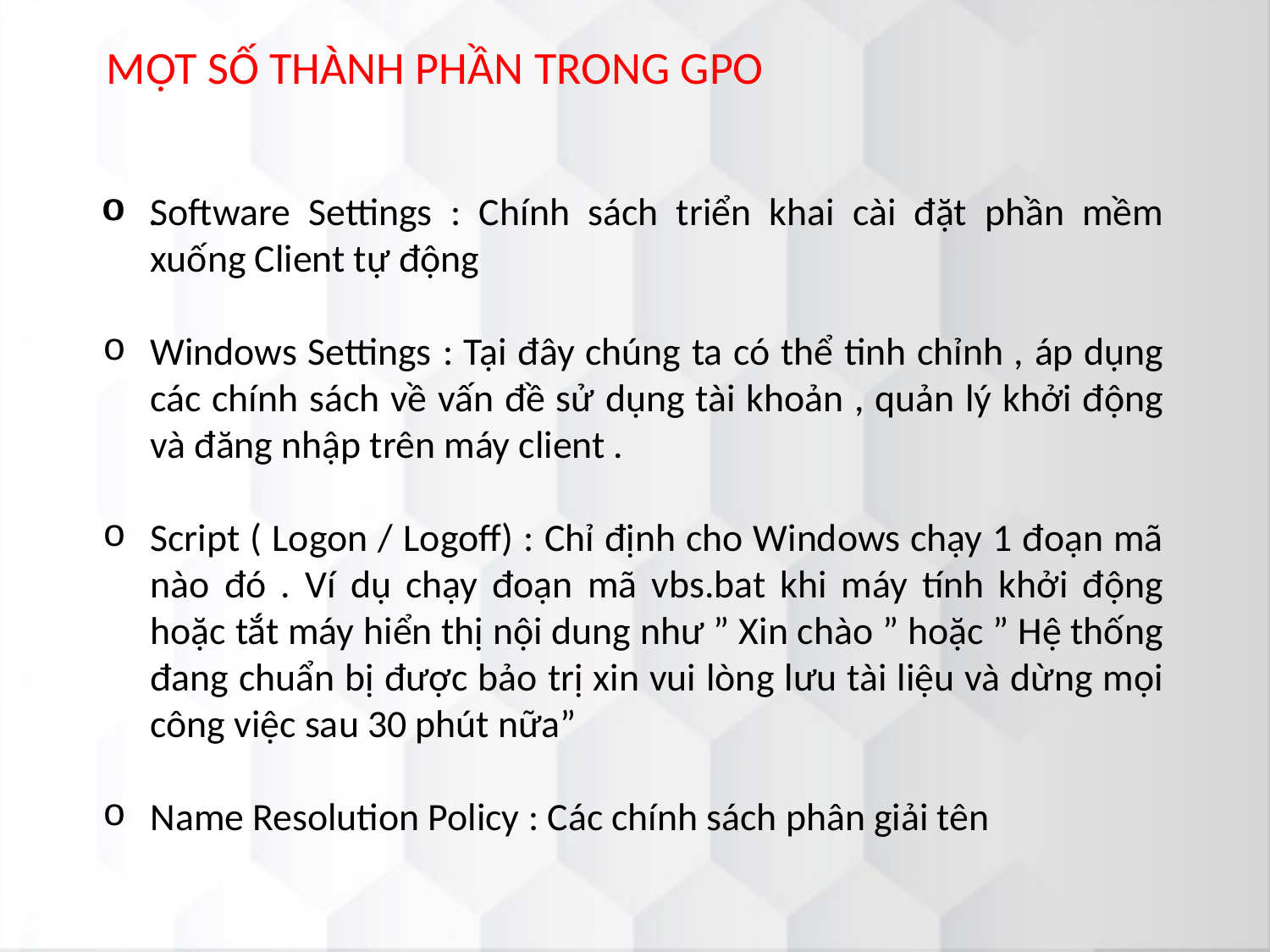

MỘT SỐ THÀNH PHẦN TRONG GPO
.
Software Settings : Chính sách triển khai cài đặt phần mềm xuống Client tự động

Windows Settings : Tại đây chúng ta có thể tinh chỉnh , áp dụng các chính sách về vấn đề sử dụng tài khoản , quản lý khởi động và đăng nhập trên máy client .

Script ( Logon / Logoff) : Chỉ định cho Windows chạy 1 đoạn mã nào đó . Ví dụ chạy đoạn mã vbs.bat khi máy tính khởi động hoặc tắt máy hiển thị nội dung như ” Xin chào ” hoặc ” Hệ thống đang chuẩn bị được bảo trị xin vui lòng lưu tài liệu và dừng mọi công việc sau 30 phút nữa”

Name Resolution Policy : Các chính sách phân giải tên